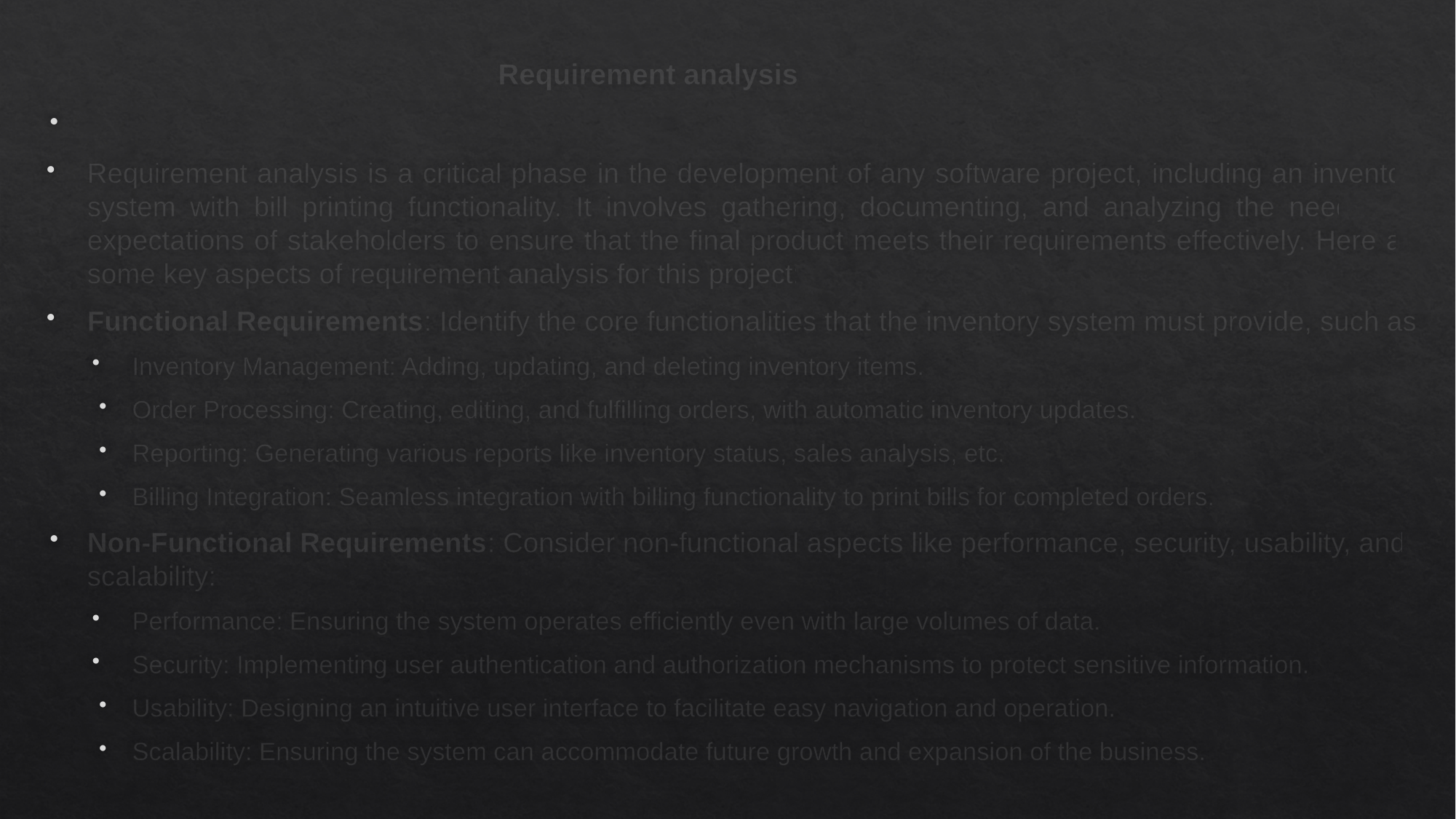

# Requirement analysis

Requirement analysis is a critical phase in the development of any software project, including an inventory system with bill printing functionality. It involves gathering, documenting, and analyzing the needs and expectations of stakeholders to ensure that the final product meets their requirements effectively. Here are some key aspects of requirement analysis for this project:
Functional Requirements: Identify the core functionalities that the inventory system must provide, such as:
Inventory Management: Adding, updating, and deleting inventory items.
Order Processing: Creating, editing, and fulfilling orders, with automatic inventory updates.
Reporting: Generating various reports like inventory status, sales analysis, etc.
Billing Integration: Seamless integration with billing functionality to print bills for completed orders.
Non-Functional Requirements: Consider non-functional aspects like performance, security, usability, and scalability:
Performance: Ensuring the system operates efficiently even with large volumes of data.
Security: Implementing user authentication and authorization mechanisms to protect sensitive information.
Usability: Designing an intuitive user interface to facilitate easy navigation and operation.
Scalability: Ensuring the system can accommodate future growth and expansion of the business.